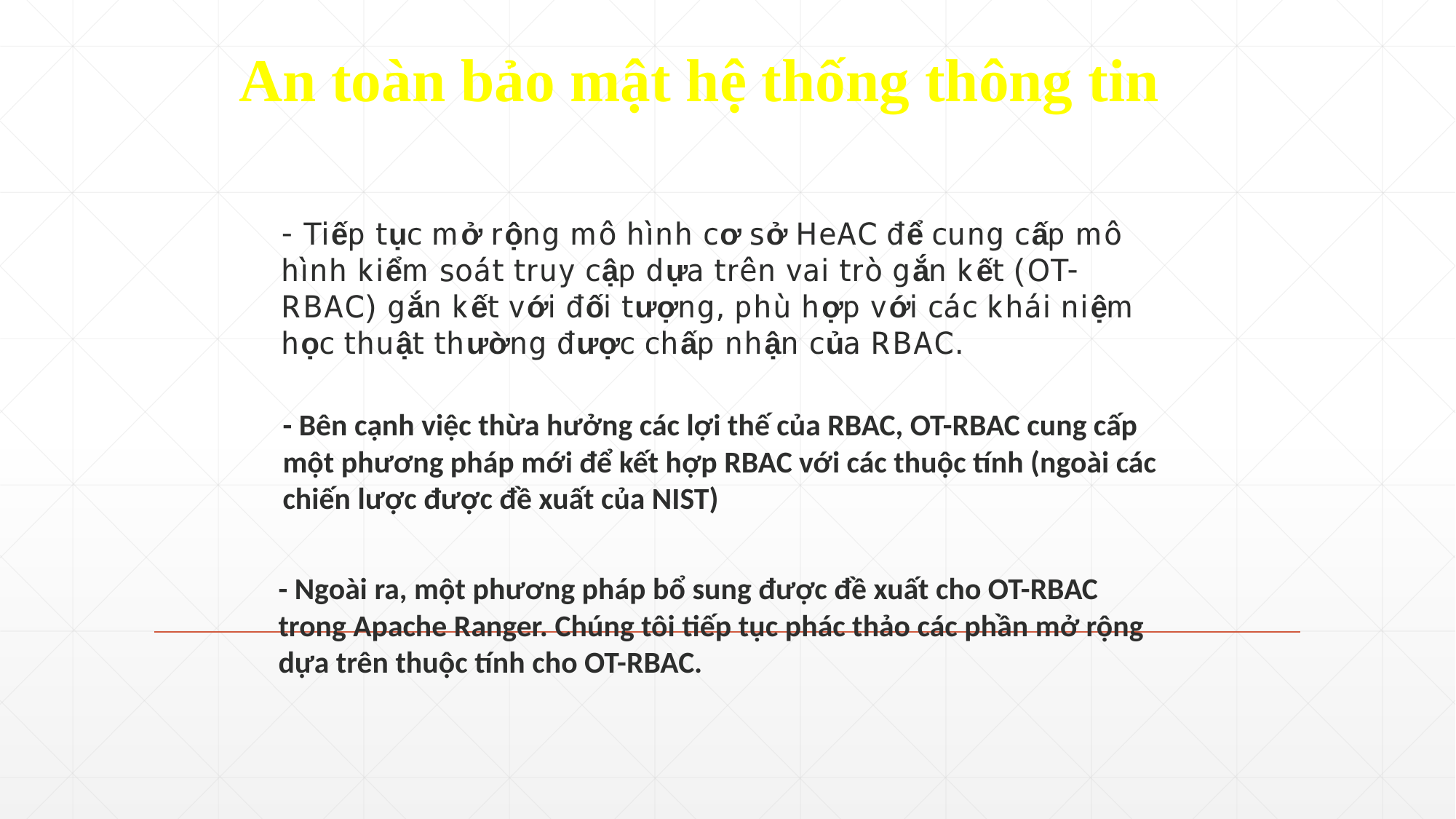

# An toàn bảo mật hệ thống thông tin
- Tiếp tục mở rộng mô hình cơ sở HeAC để cung cấp mô hình kiểm soát truy cập dựa trên vai trò gắn kết (OT-RBAC) gắn kết với đối tượng, phù hợp với các khái niệm học thuật thường được chấp nhận của RBAC.
- Bên cạnh việc thừa hưởng các lợi thế của RBAC, OT-RBAC cung cấp một phương pháp mới để kết hợp RBAC với các thuộc tính (ngoài các chiến lược được đề xuất của NIST)
- Ngoài ra, một phương pháp bổ sung được đề xuất cho OT-RBAC trong Apache Ranger. Chúng tôi tiếp tục phác thảo các phần mở rộng dựa trên thuộc tính cho OT-RBAC.